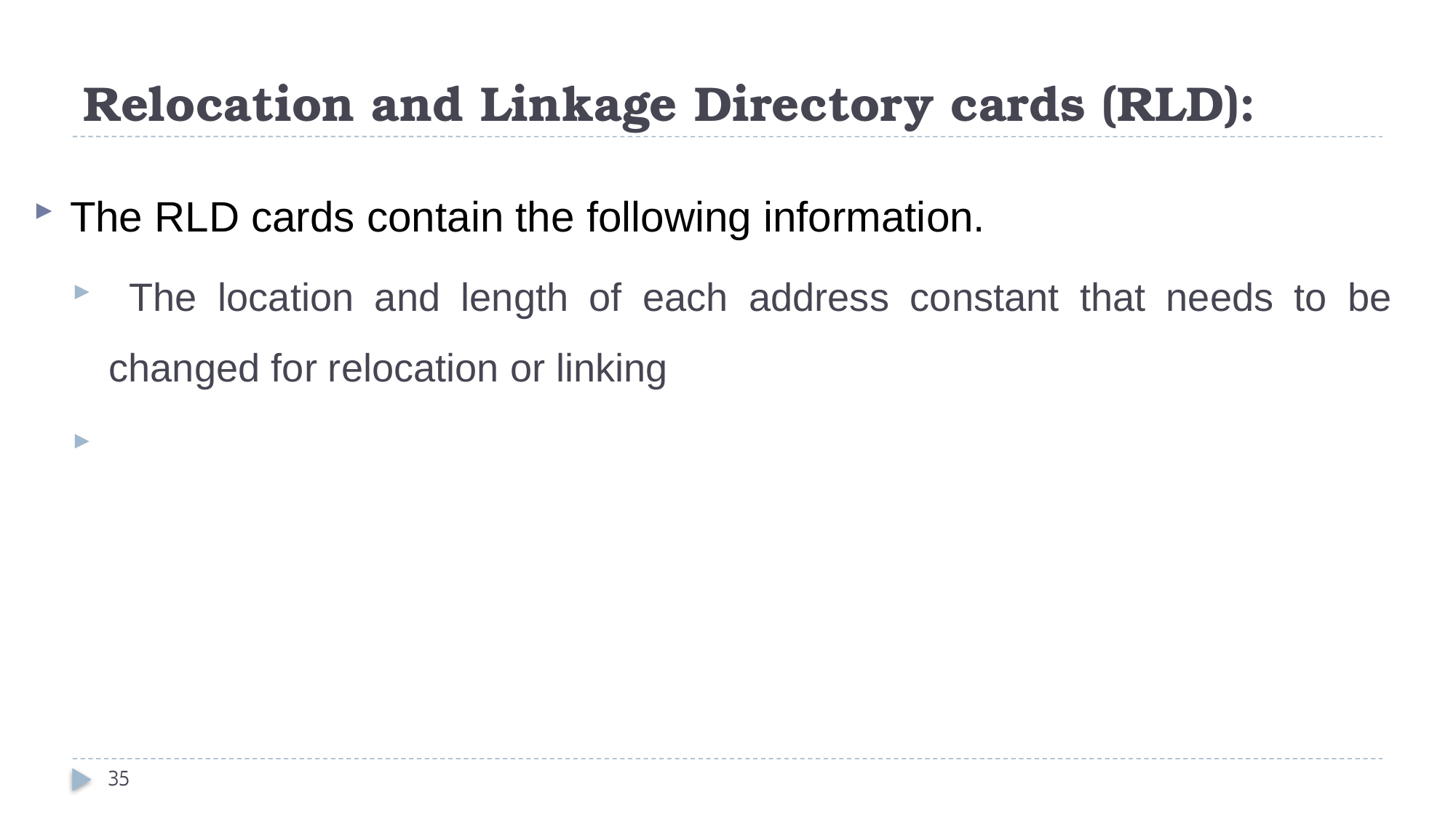

# Relocation and Linkage Directory cards (RLD):
The RLD cards contain the following information.
 The location and length of each address constant that needs to be changed for relocation or linking

35